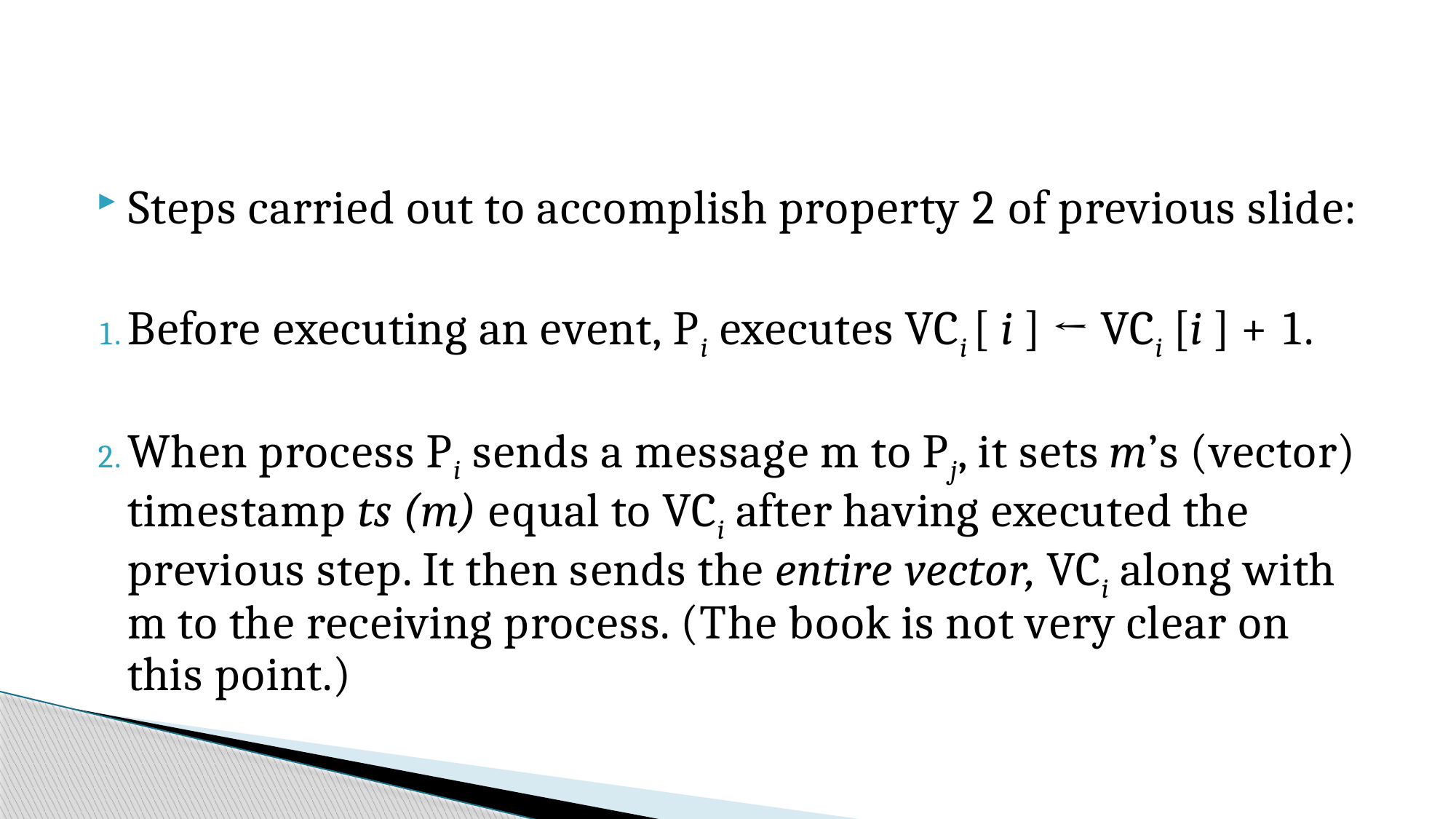

#
Steps carried out to accomplish property 2 of previous slide:

Before executing an event, Pi executes VCi [ i ] ← VCi [i ] + 1.

When process Pi sends a message m to Pj, it sets m’s (vector) timestamp ts (m) equal to VCi after having executed the previous step. It then sends the entire vector, VCi along with m to the receiving process. (The book is not very clear on this point.)